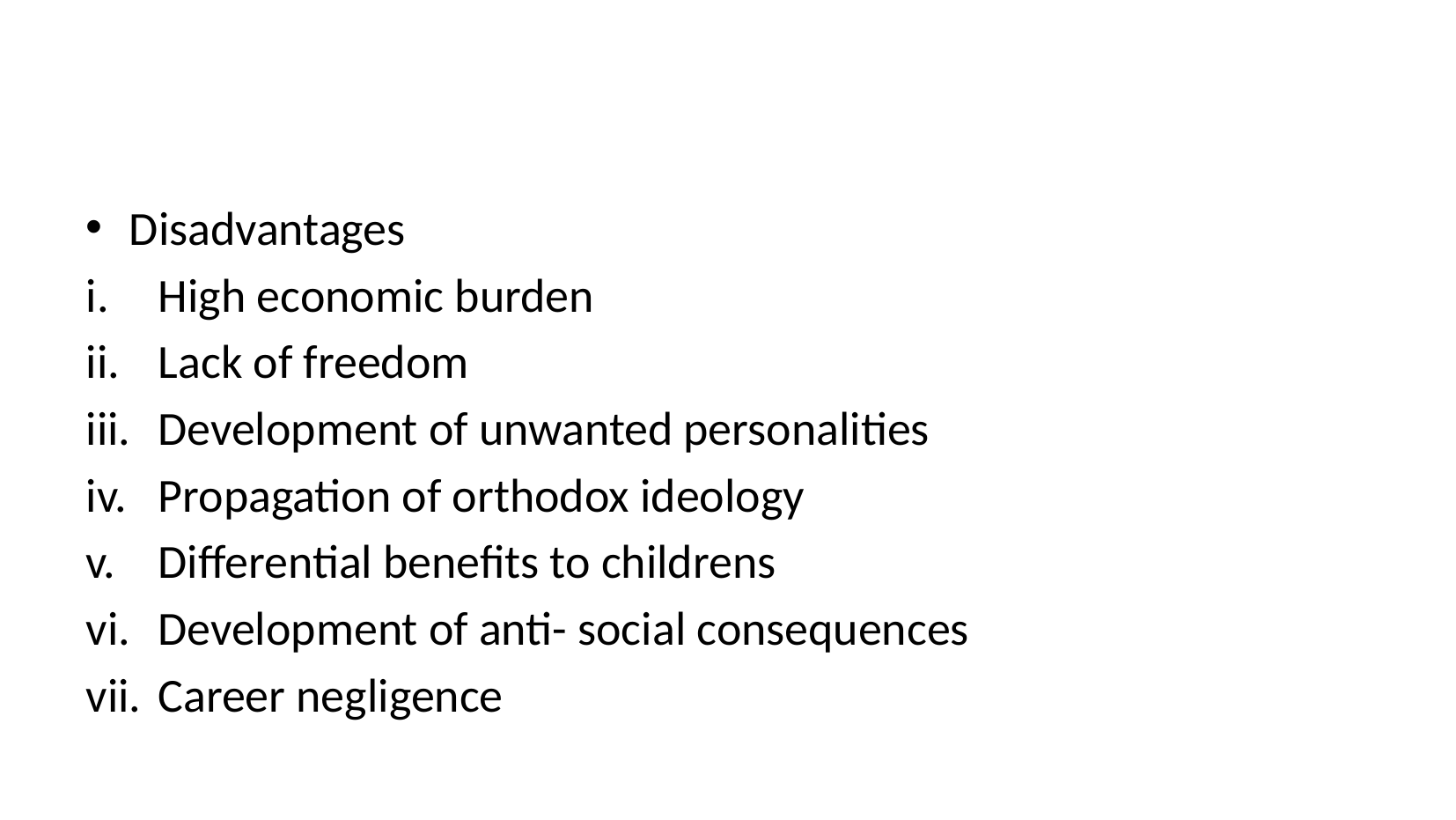

#
Disadvantages
High economic burden
Lack of freedom
Development of unwanted personalities
Propagation of orthodox ideology
Differential benefits to childrens
Development of anti- social consequences
Career negligence